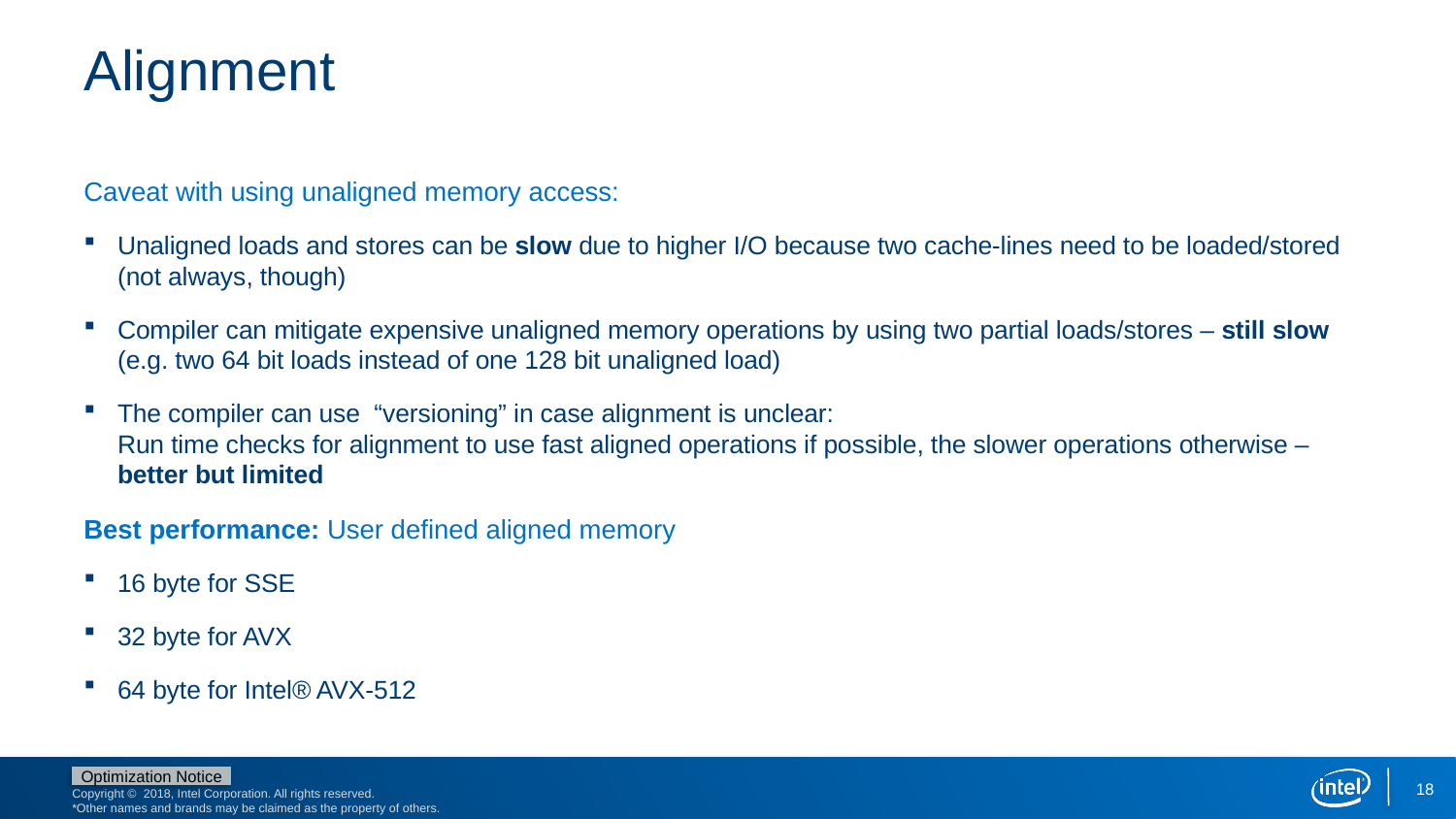

# Alignment
Caveat with using unaligned memory access:
Unaligned loads and stores can be slow due to higher I/O because two cache-lines need to be loaded/stored (not always, though)
Compiler can mitigate expensive unaligned memory operations by using two partial loads/stores – still slow (e.g. two 64 bit loads instead of one 128 bit unaligned load)
The compiler can use  “versioning” in case alignment is unclear:
Run time checks for alignment to use fast aligned operations if possible, the slower operations otherwise – better but limited
Best performance: User defined aligned memory
16 byte for SSE
32 byte for AVX
64 byte for Intel® AVX-512
18